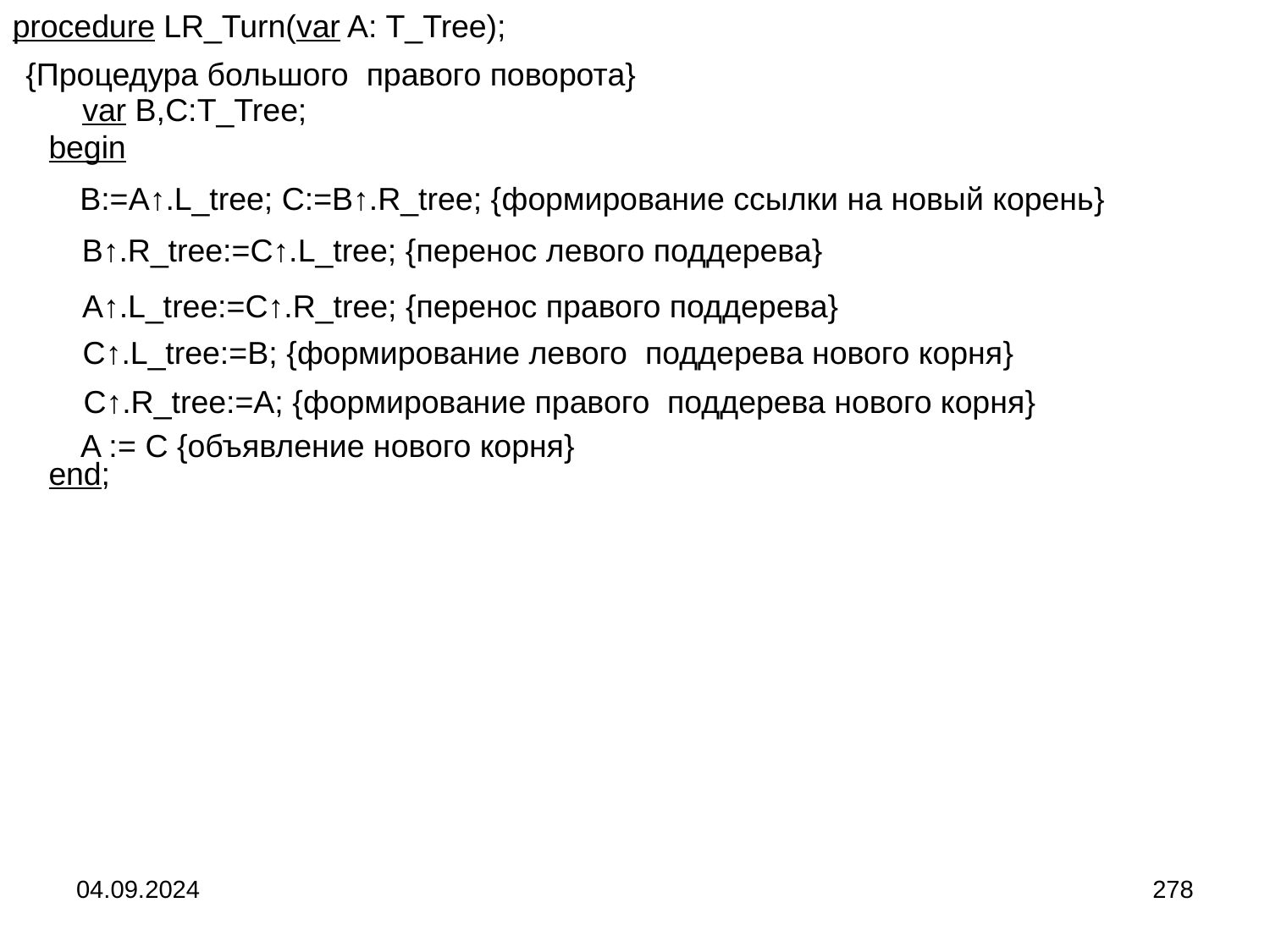

procedure LR_Turn(var A: T_Tree);
{Процедура большого  правого поворота}
 var B,C:T_Tree;
begin
B:=A↑.L_tree; C:=B↑.R_tree; {формирование ссылки на новый корень}
B↑.R_tree:=C↑.L_tree; {перенос левого поддерева}
A↑.L_tree:=C↑.R_tree; {перенос правого поддерева}
С↑.L_tree:=B; {формирование левого  поддерева нового корня}
С↑.R_tree:=A; {формирование правого  поддерева нового корня}
A := С {объявление нового корня}
end;
04.09.2024
278